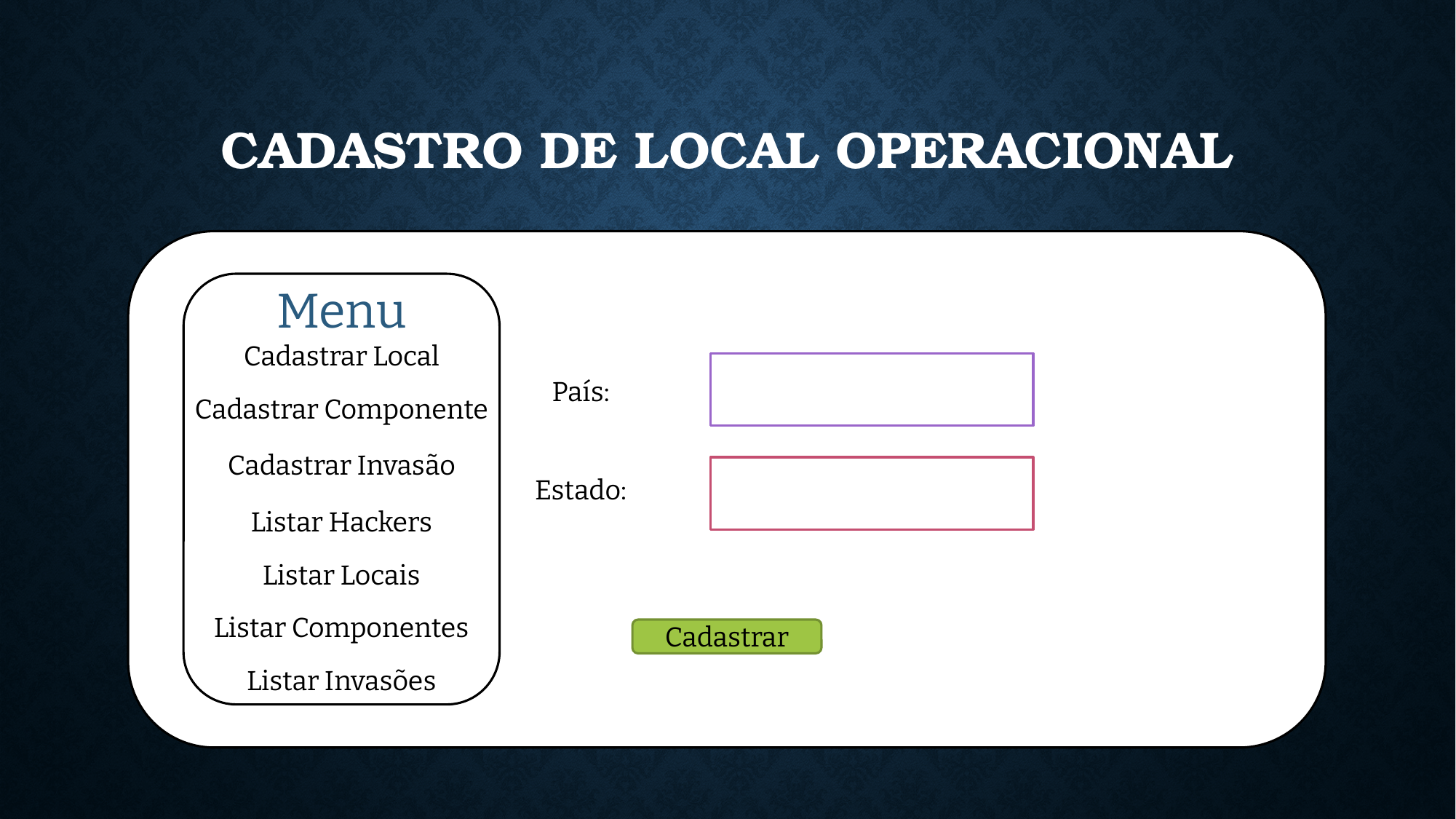

# Cadastro de local operacional

Menu
Cadastrar Local

Cadastrar Componente

Cadastrar Invasão

Listar Hackers

Listar Locais

Listar Componentes

Listar Invasões

País:

Estado:
Cadastrar